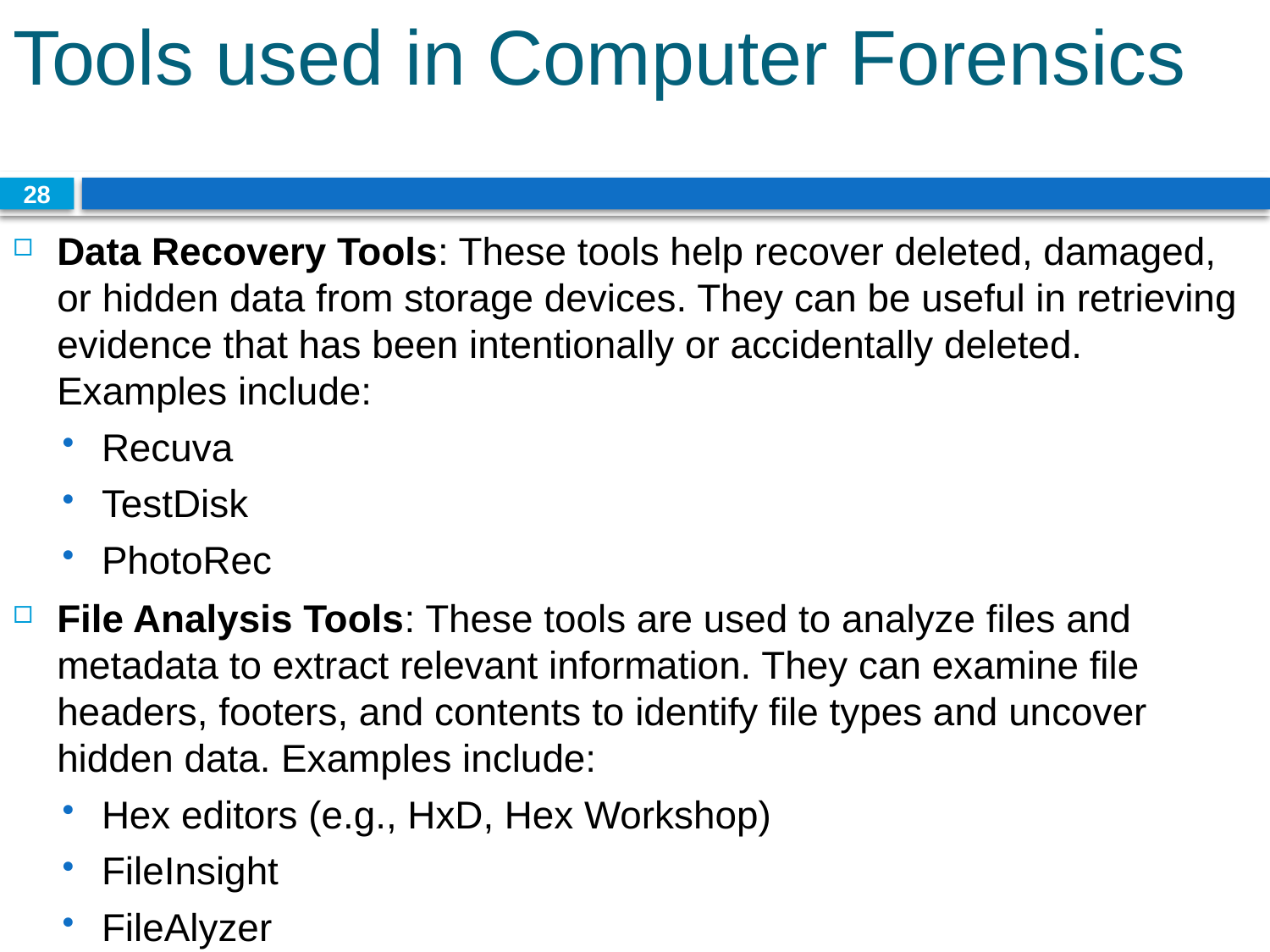

# Tools used in Computer Forensics
28
Data Recovery Tools: These tools help recover deleted, damaged, or hidden data from storage devices. They can be useful in retrieving evidence that has been intentionally or accidentally deleted. Examples include:
Recuva
TestDisk
PhotoRec
File Analysis Tools: These tools are used to analyze files and metadata to extract relevant information. They can examine file headers, footers, and contents to identify file types and uncover hidden data. Examples include:
Hex editors (e.g., HxD, Hex Workshop)
FileInsight
FileAlyzer